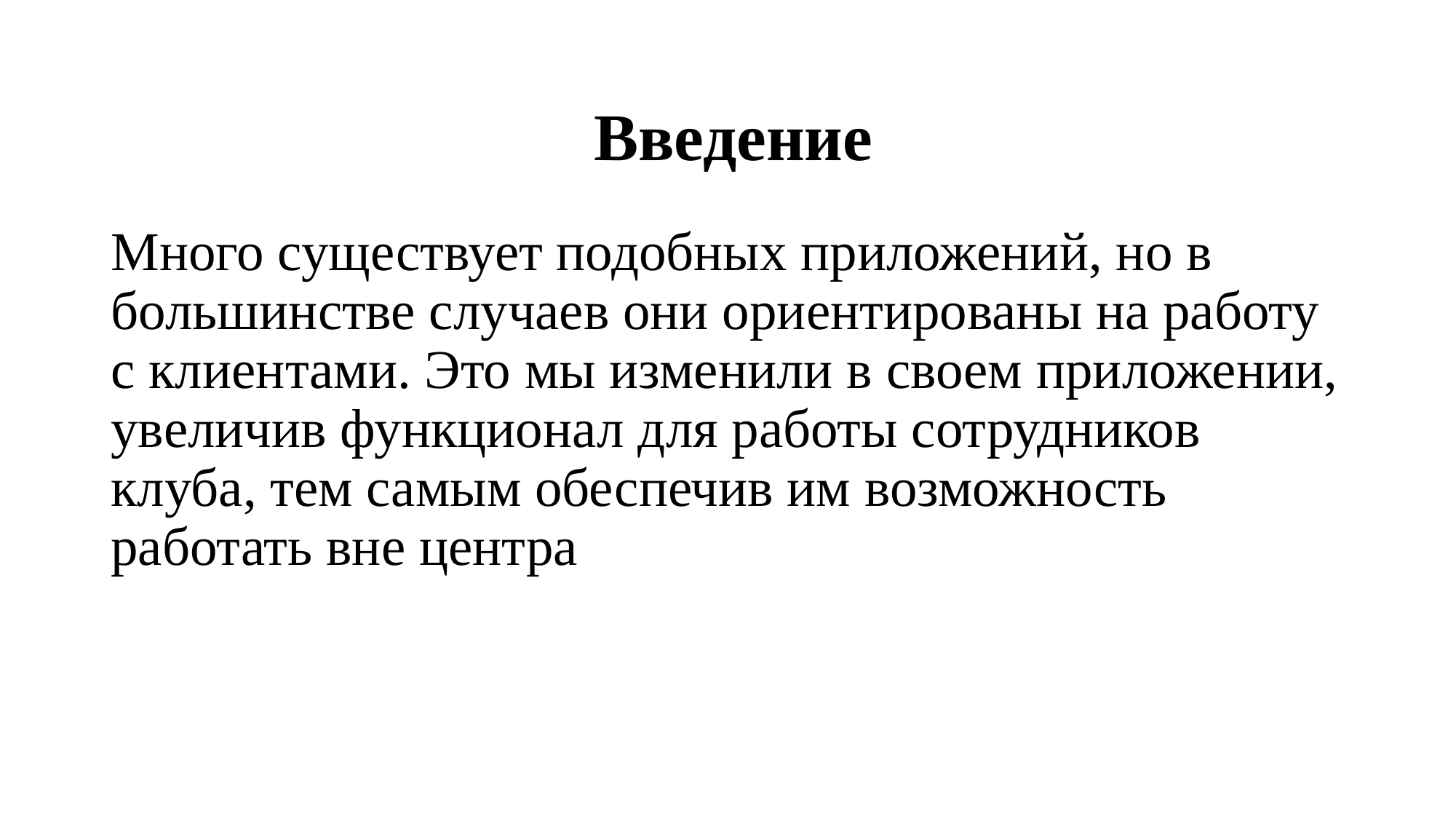

# Введение
Много существует подобных приложений, но в большинстве случаев они ориентированы на работу с клиентами. Это мы изменили в своем приложении, увеличив функционал для работы сотрудников клуба, тем самым обеспечив им возможность работать вне центра